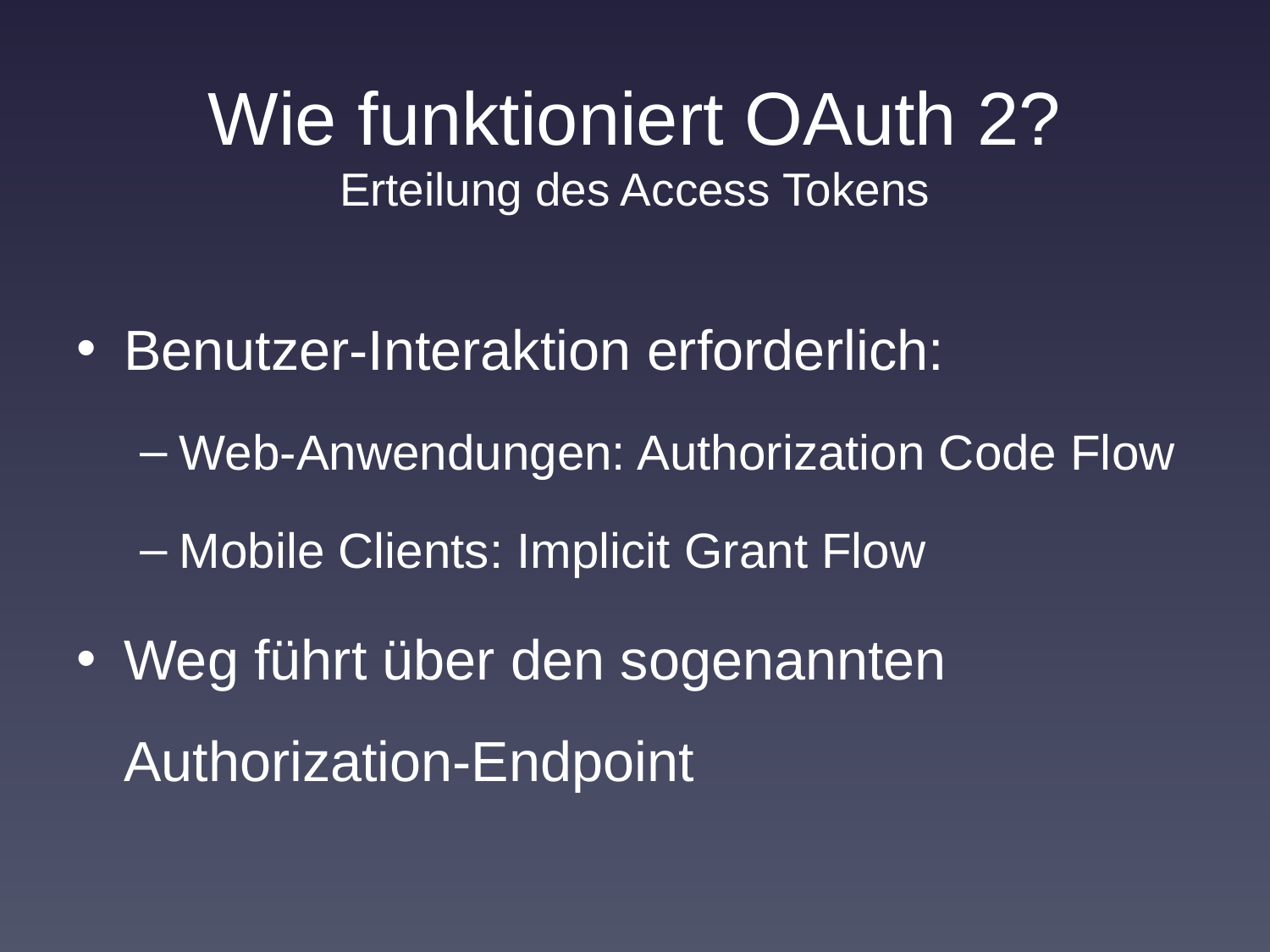

# Wie funktioniert OAuth 2? Erteilung des Access Tokens
Benutzer-Interaktion erforderlich:
Web-Anwendungen: Authorization Code Flow
Mobile Clients: Implicit Grant Flow
Weg führt über den sogenannten Authorization-Endpoint